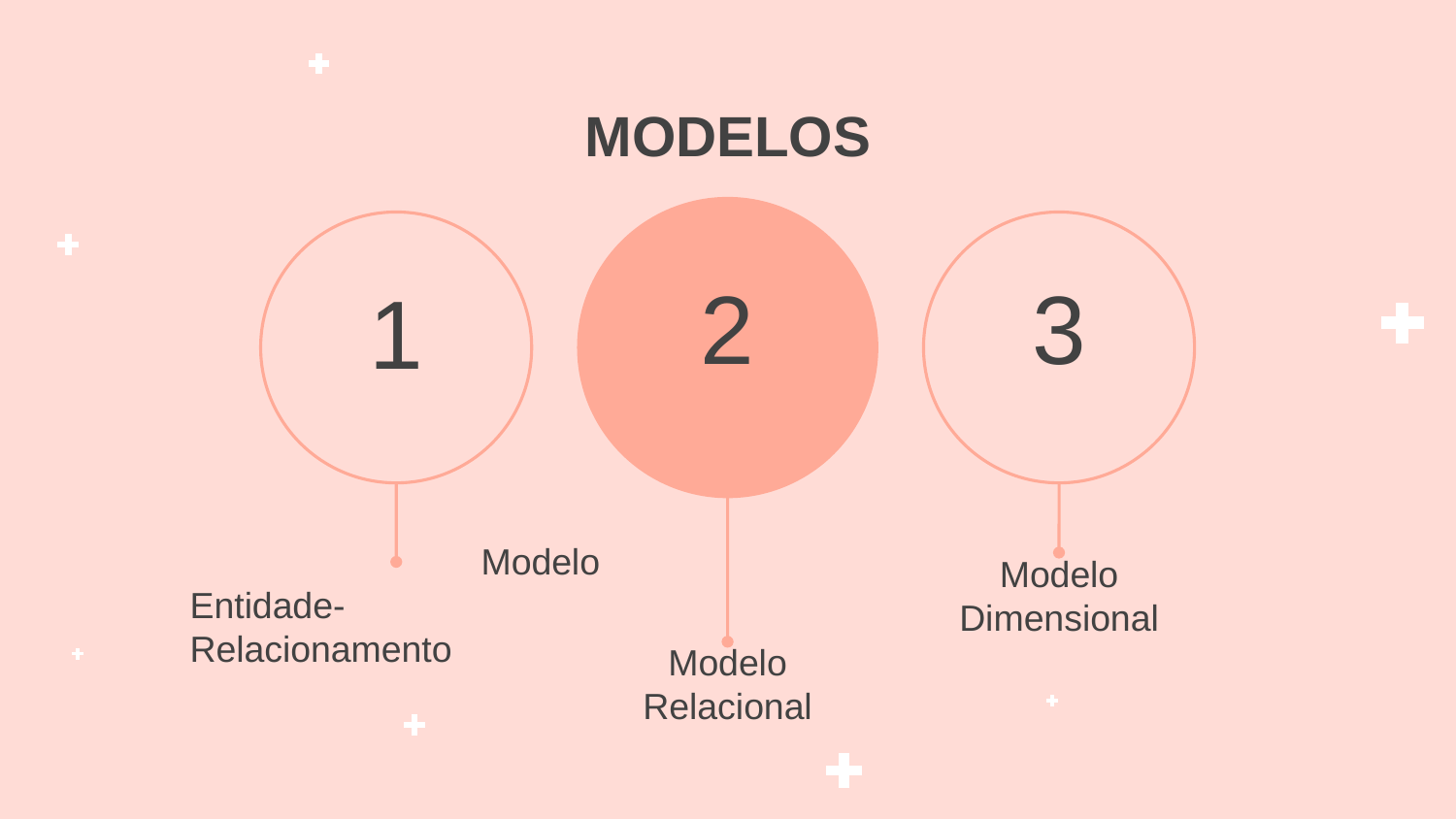

# MODELOS

3
2
1
Modelo
Dimensional
		Modelo
Entidade-Relacionamento
Modelo
Relacional